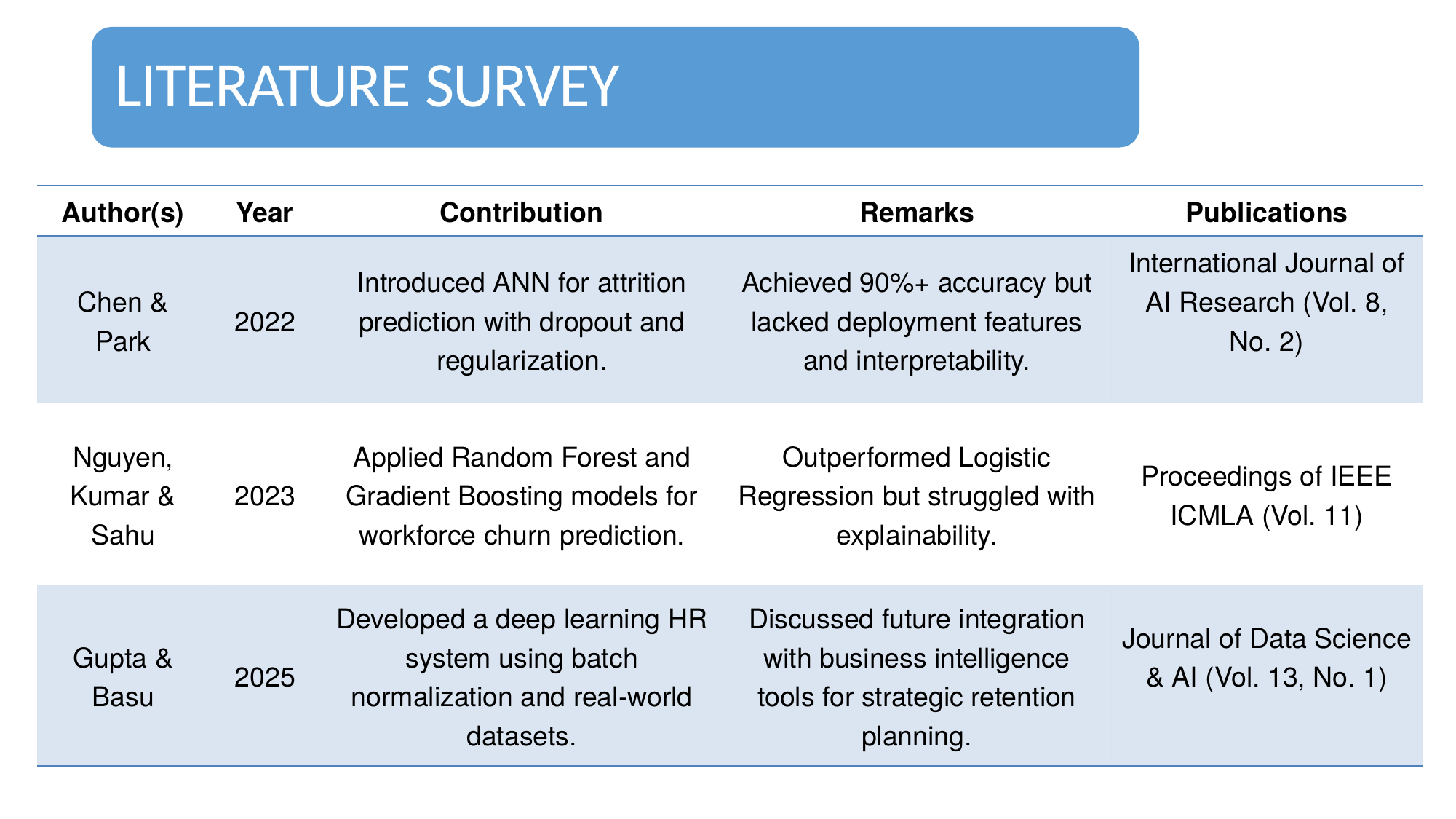

# LITERATURE SURVEY
| Author(s) | Year | Contribution | Remarks | Publications |
| --- | --- | --- | --- | --- |
| Chen & Park | 2022 | Introduced ANN for attrition prediction with dropout and regularization. | Achieved 90%+ accuracy but lacked deployment features and interpretability. | International Journal of AI Research (Vol. 8, No. 2) |
| Nguyen, Kumar & Sahu | 2023 | Applied Random Forest and Gradient Boosting models for workforce churn prediction. | Outperformed Logistic Regression but struggled with explainability. | Proceedings of IEEE ICMLA (Vol. 11) |
| Gupta & Basu | 2025 | Developed a deep learning HR system using batch normalization and real-world datasets. | Discussed future integration with business intelligence tools for strategic retention planning. | Journal of Data Science & AI (Vol. 13, No. 1) |